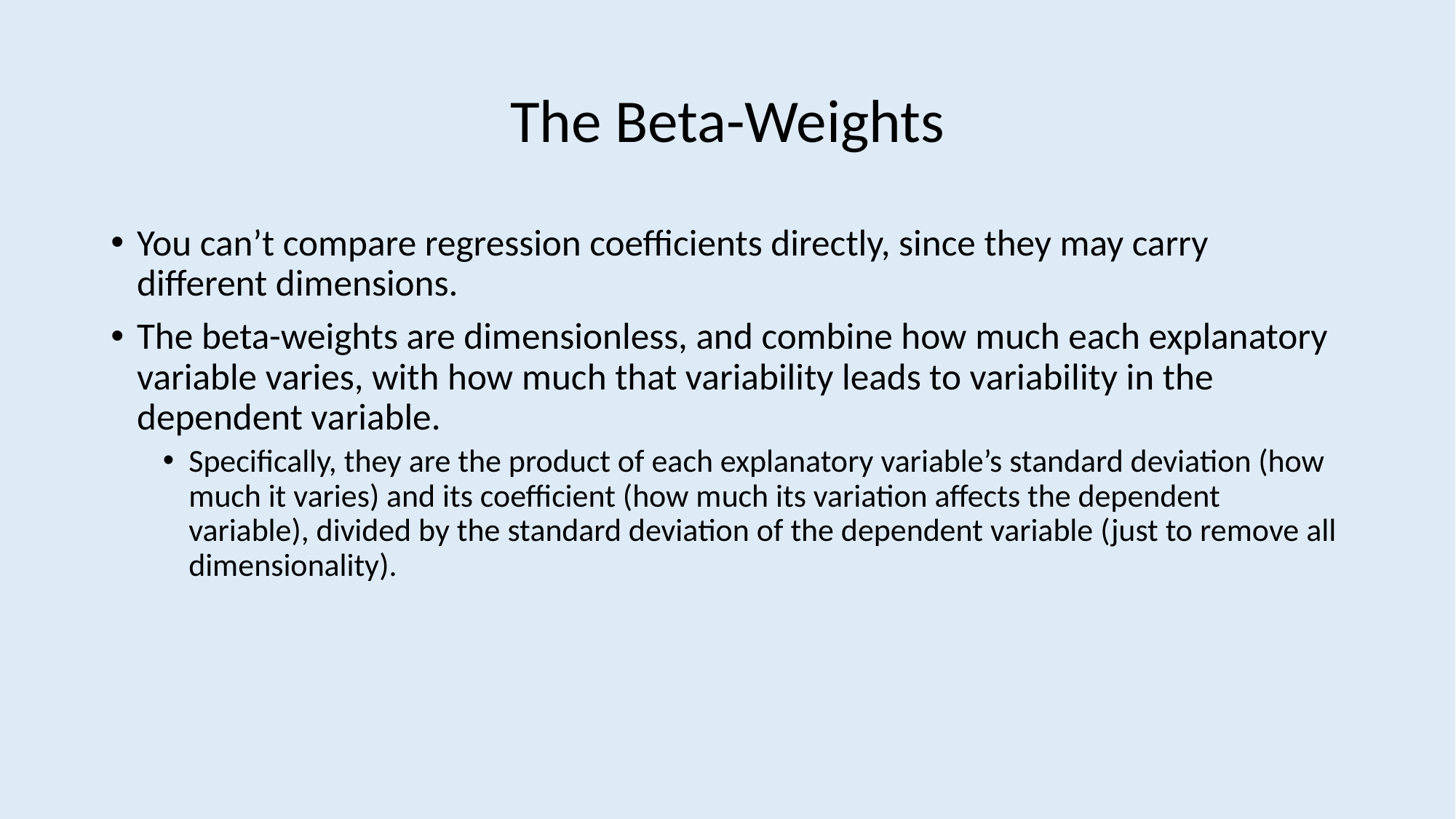

# The Beta-Weights
You can’t compare regression coefficients directly, since they may carry different dimensions.
The beta-weights are dimensionless, and combine how much each explanatory variable varies, with how much that variability leads to variability in the dependent variable.
Specifically, they are the product of each explanatory variable’s standard deviation (how much it varies) and its coefficient (how much its variation affects the dependent variable), divided by the standard deviation of the dependent variable (just to remove all dimensionality).